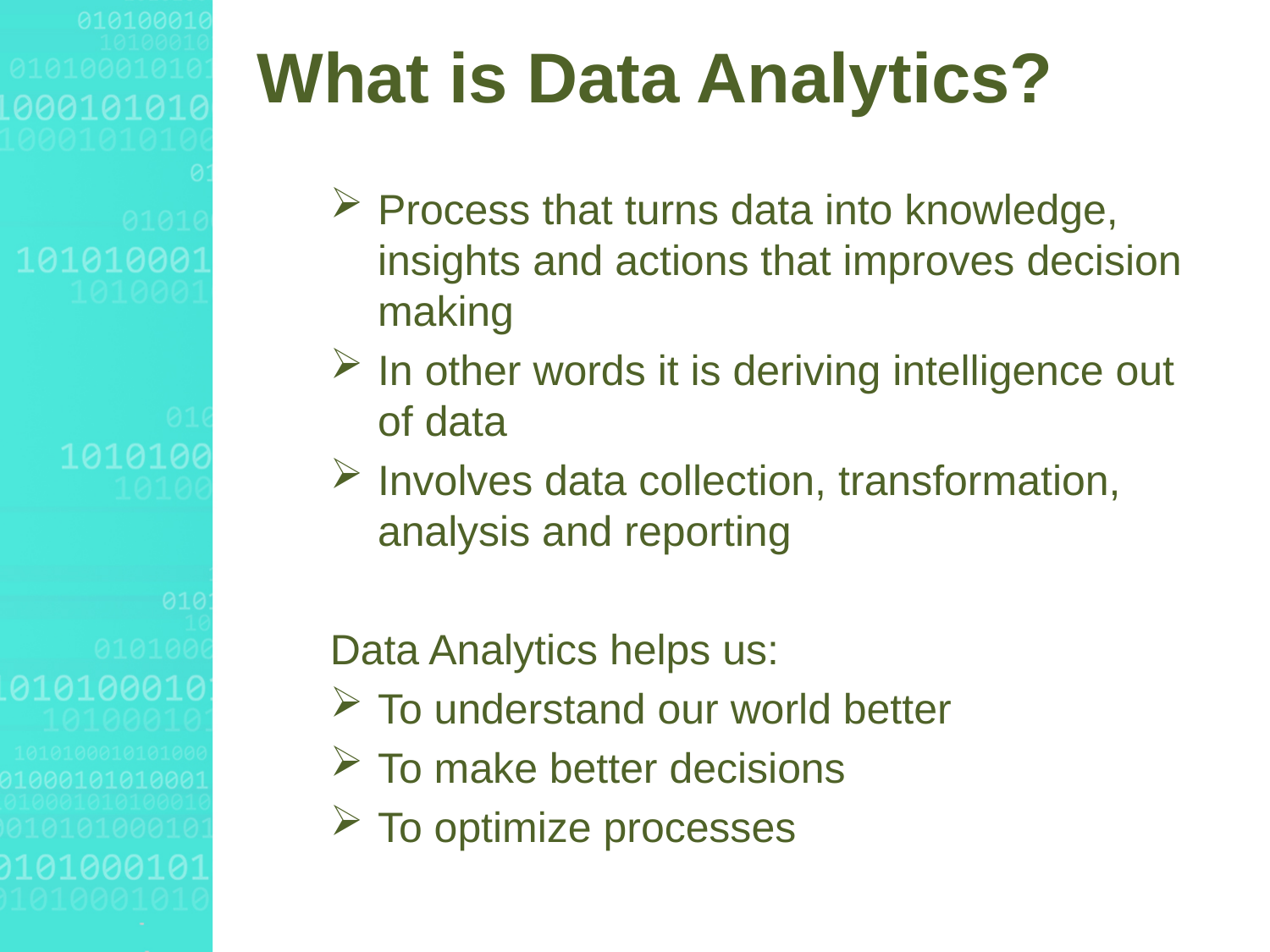

# What is Data Analytics?
Process that turns data into knowledge, insights and actions that improves decision making
In other words it is deriving intelligence out of data
Involves data collection, transformation, analysis and reporting

Data Analytics helps us:
To understand our world better
To make better decisions
To optimize processes